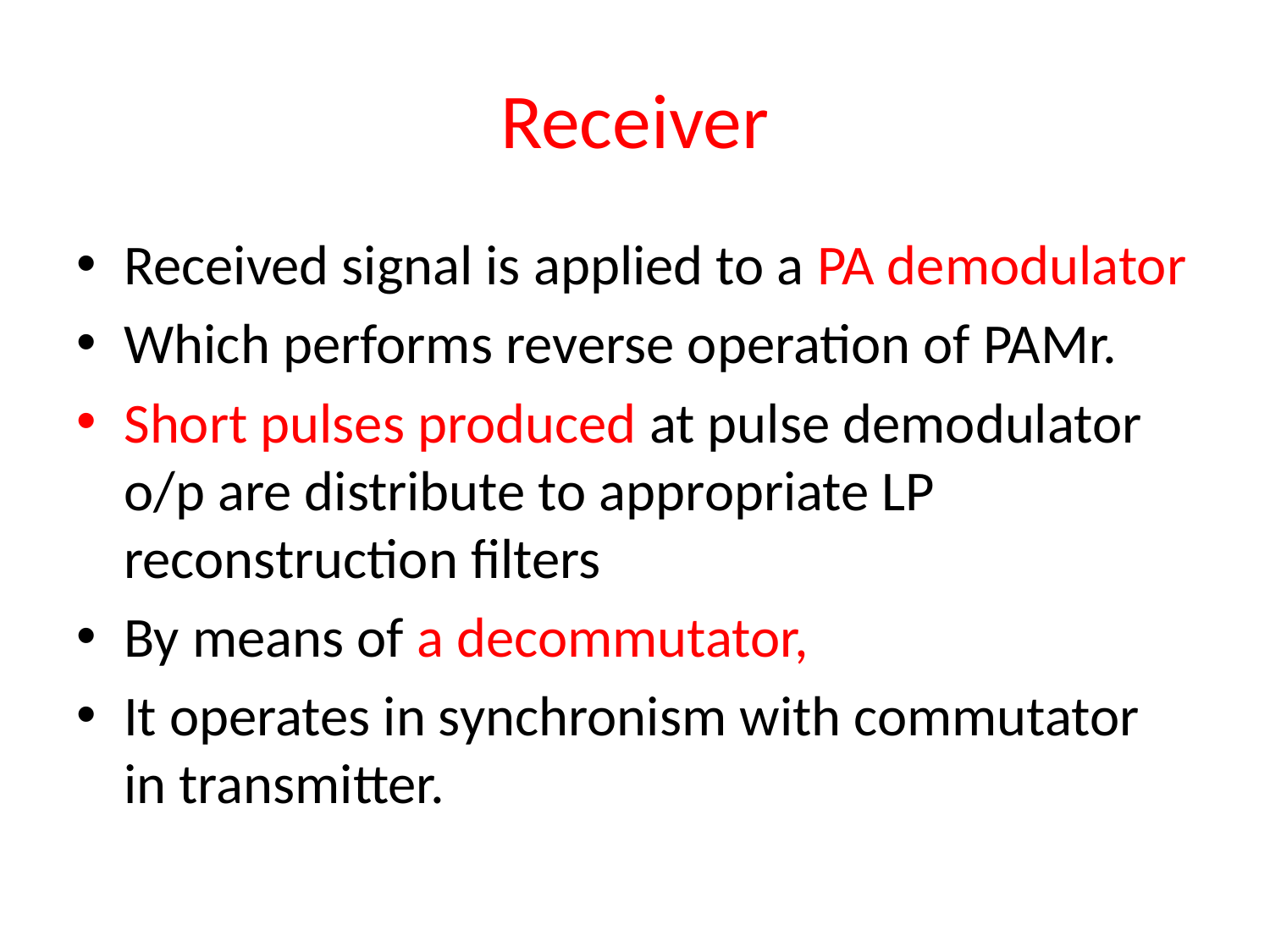

# Receiver
Received signal is applied to a PA demodulator
Which performs reverse operation of PAMr.
Short pulses produced at pulse demodulator o/p are distribute to appropriate LP reconstruction filters
By means of a decommutator,
It operates in synchronism with commutator in transmitter.